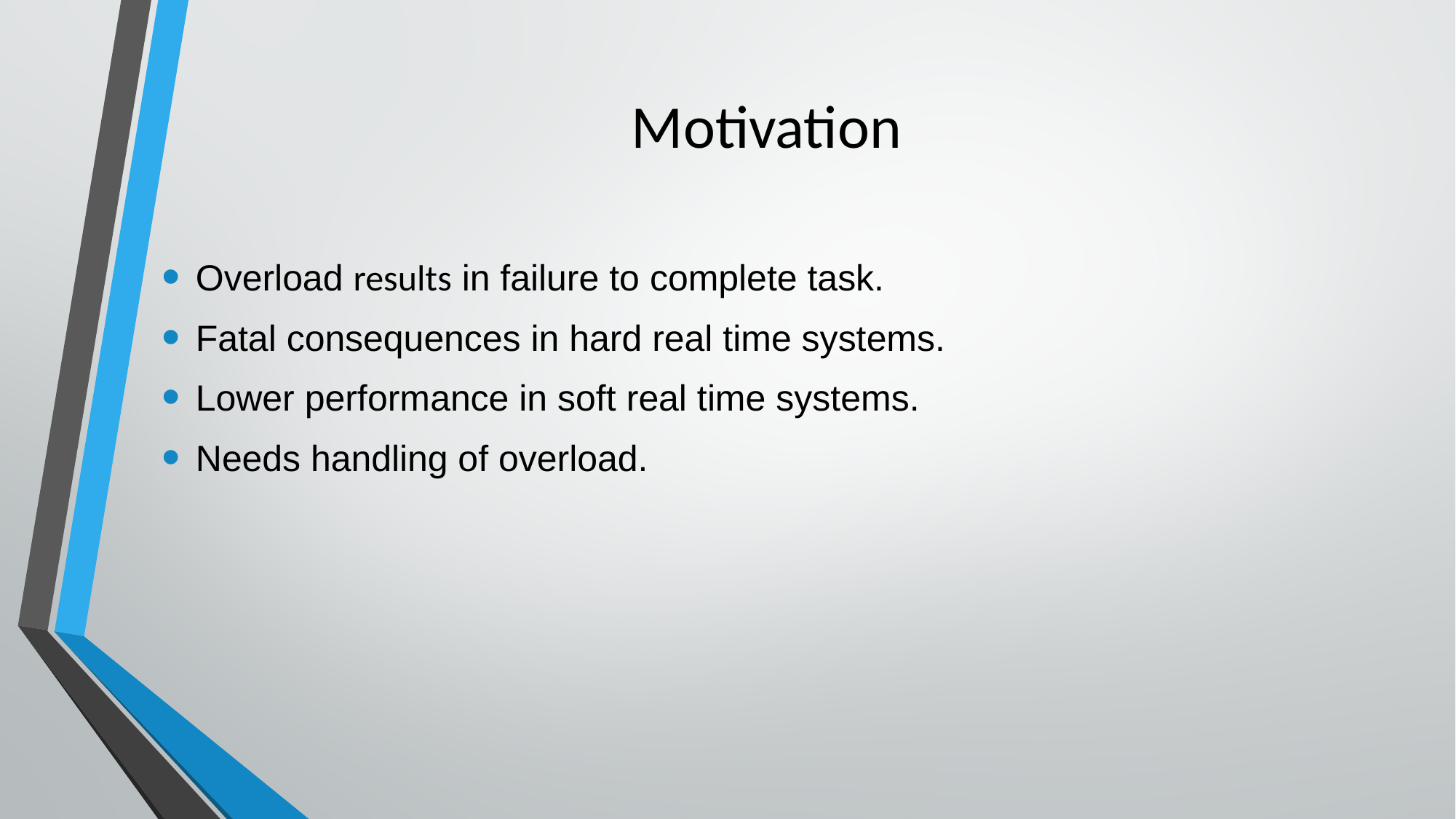

# Motivation
Overload results in failure to complete task.
Fatal consequences in hard real time systems.
Lower performance in soft real time systems.
Needs handling of overload.